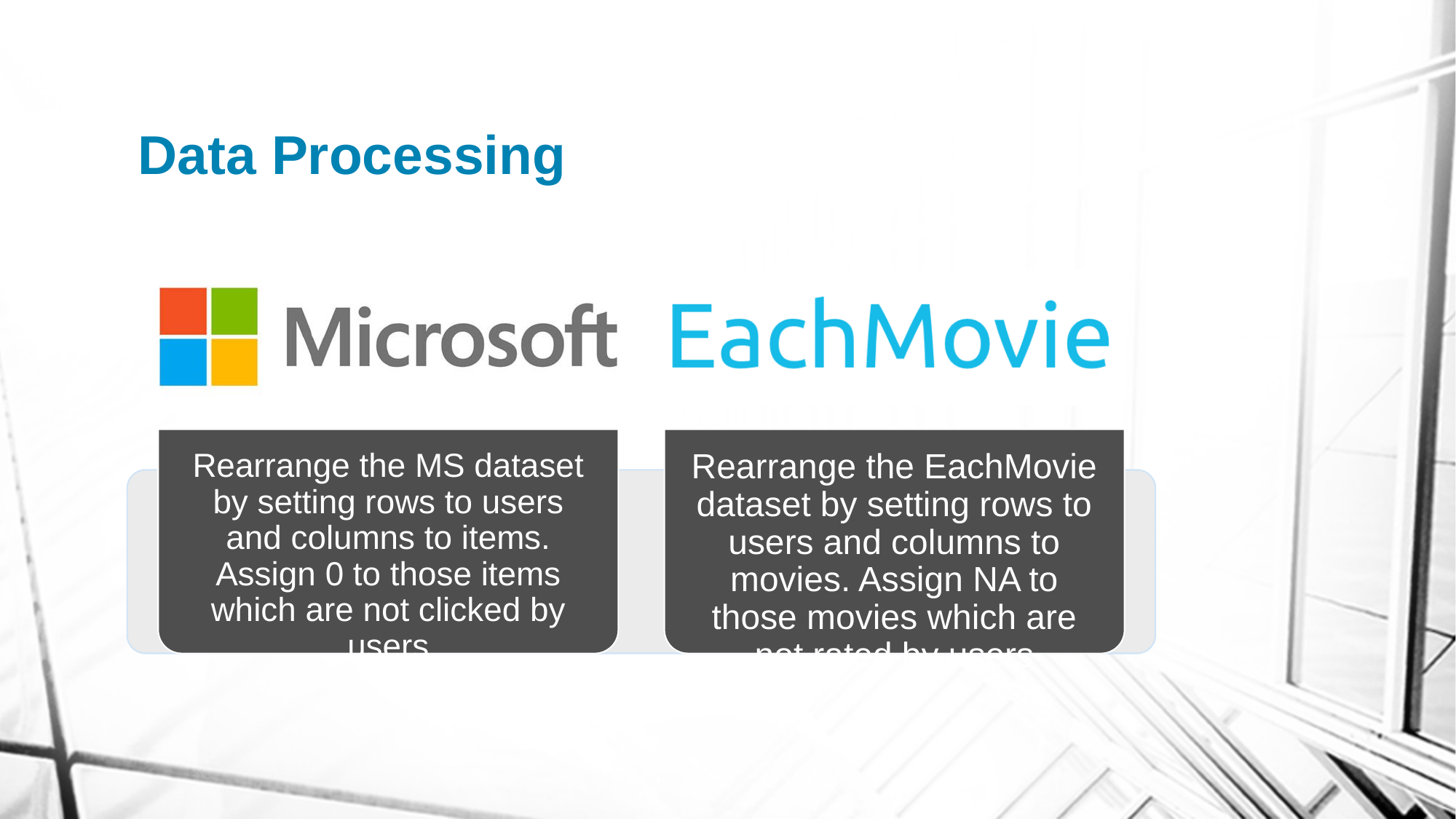

# Data Processing
Rearrange the MS dataset by setting rows to users and columns to items. Assign 0 to those items which are not clicked by users
Rearrange the EachMovie dataset by setting rows to users and columns to movies. Assign NA to those movies which are not rated by users